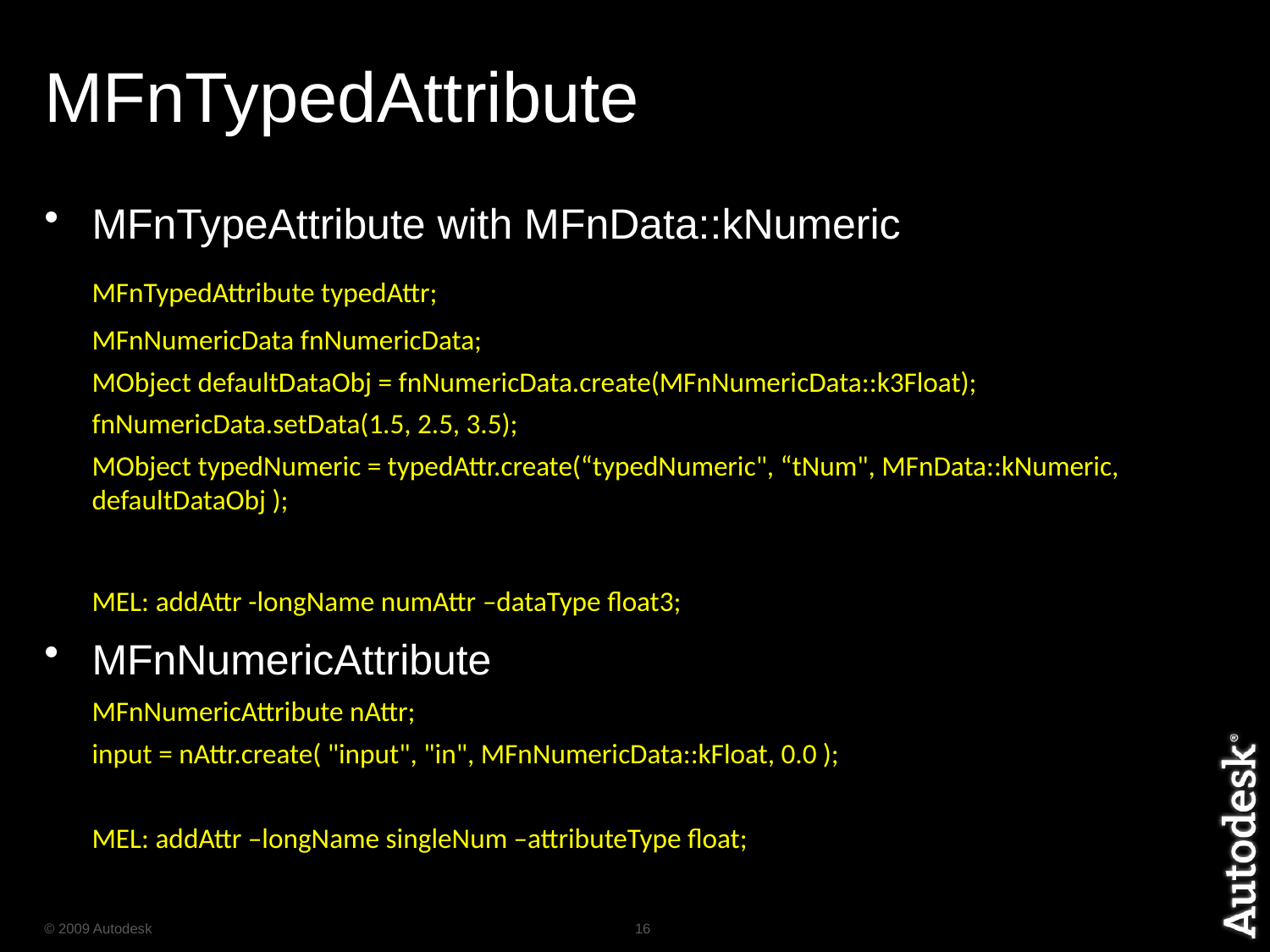

# MFnTypedAttribute
MFnTypeAttribute with MFnData::kNumeric
	MFnTypedAttribute typedAttr;
	MFnNumericData fnNumericData;
	MObject defaultDataObj = fnNumericData.create(MFnNumericData::k3Float);
	fnNumericData.setData(1.5, 2.5, 3.5);
	MObject typedNumeric = typedAttr.create(“typedNumeric", “tNum", MFnData::kNumeric, defaultDataObj );

	MEL: addAttr -longName numAttr –dataType float3;
MFnNumericAttribute
	MFnNumericAttribute nAttr;
	input = nAttr.create( "input", "in", MFnNumericData::kFloat, 0.0 );

	MEL: addAttr –longName singleNum –attributeType float;